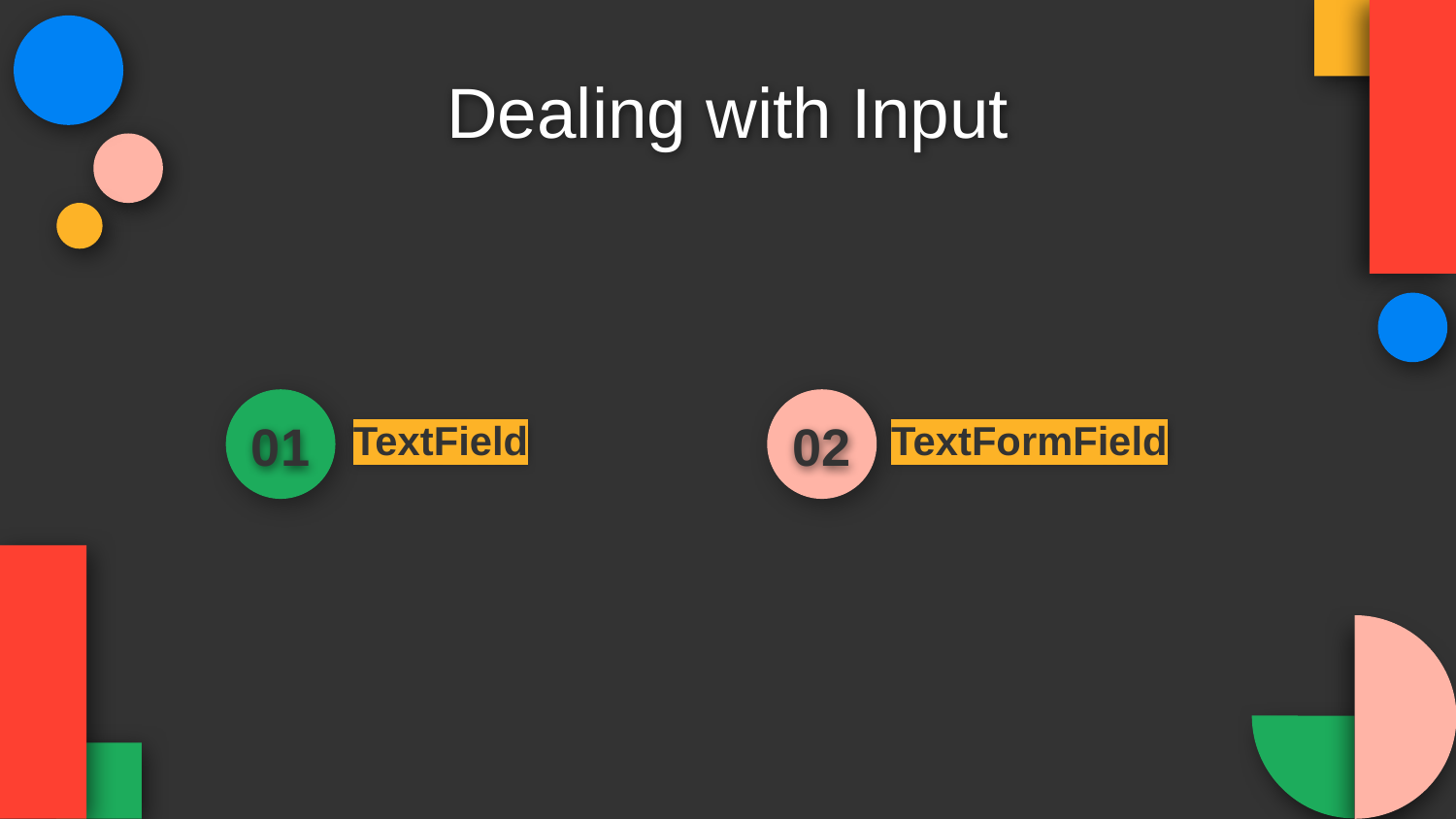

Dealing with Input

# TextField
TextFormField
01
02